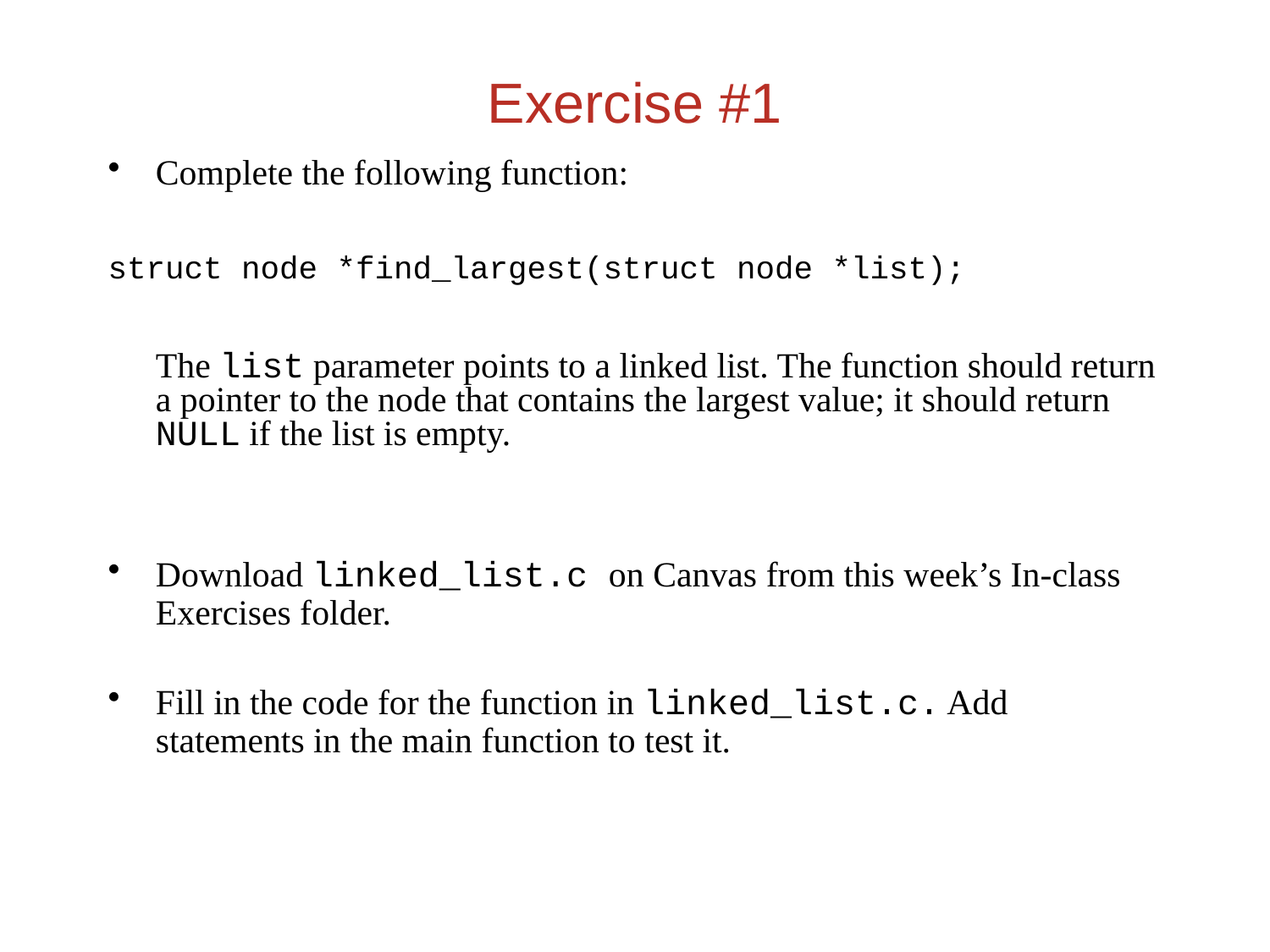

Exercise #1
Complete the following function:

struct node *find_largest(struct node *list);

	The list parameter points to a linked list. The function should return a pointer to the node that contains the largest value; it should return NULL if the list is empty.

Download linked_list.c on Canvas from this week’s In-class Exercises folder.

Fill in the code for the function in linked_list.c. Add statements in the main function to test it.